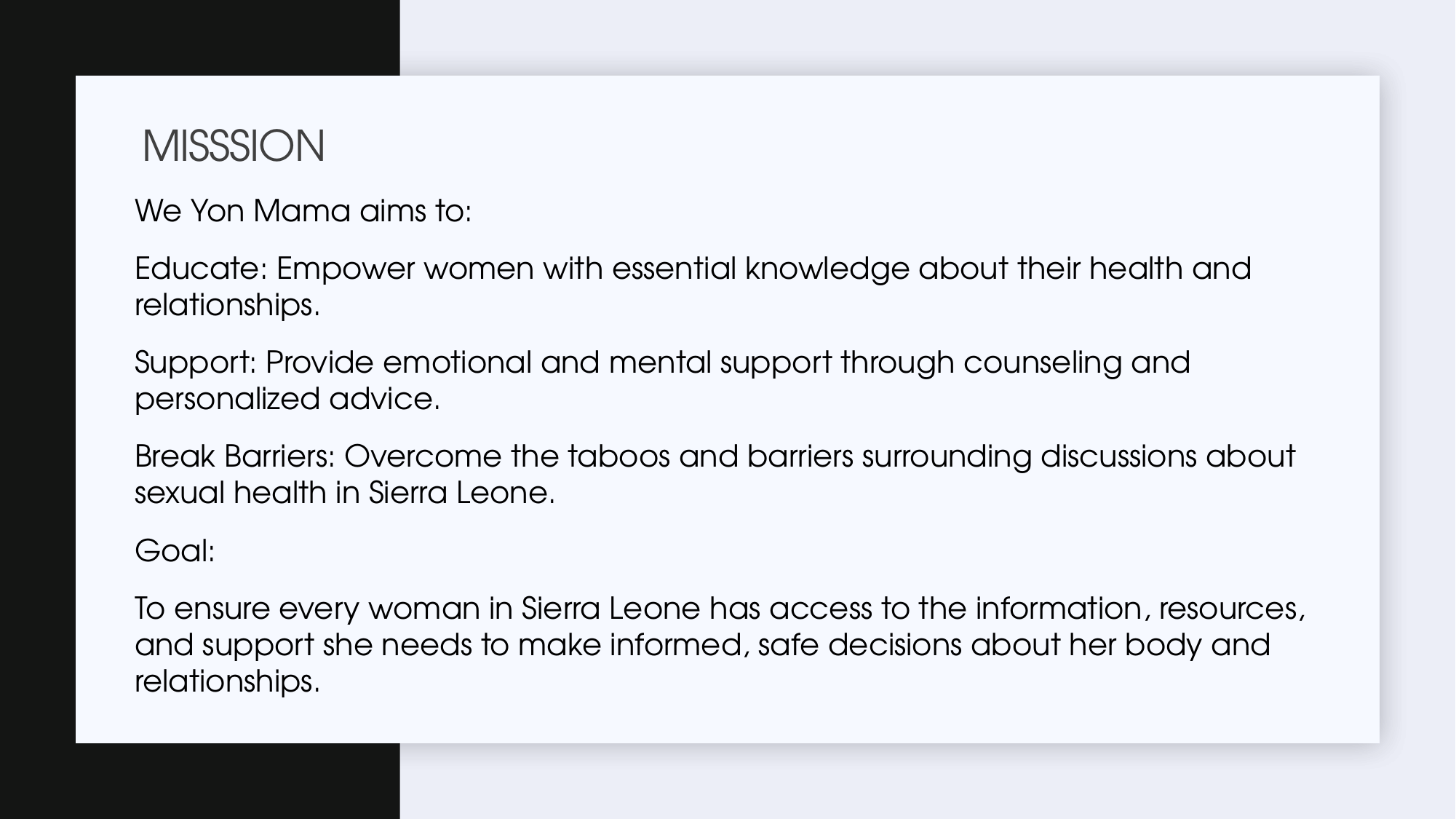

# MISSSION
We Yon Mama aims to:
Educate: Empower women with essential knowledge about their health and relationships.
Support: Provide emotional and mental support through counseling and personalized advice.
Break Barriers: Overcome the taboos and barriers surrounding discussions about sexual health in Sierra Leone.
Goal:
To ensure every woman in Sierra Leone has access to the information, resources, and support she needs to make informed, safe decisions about her body and relationships.